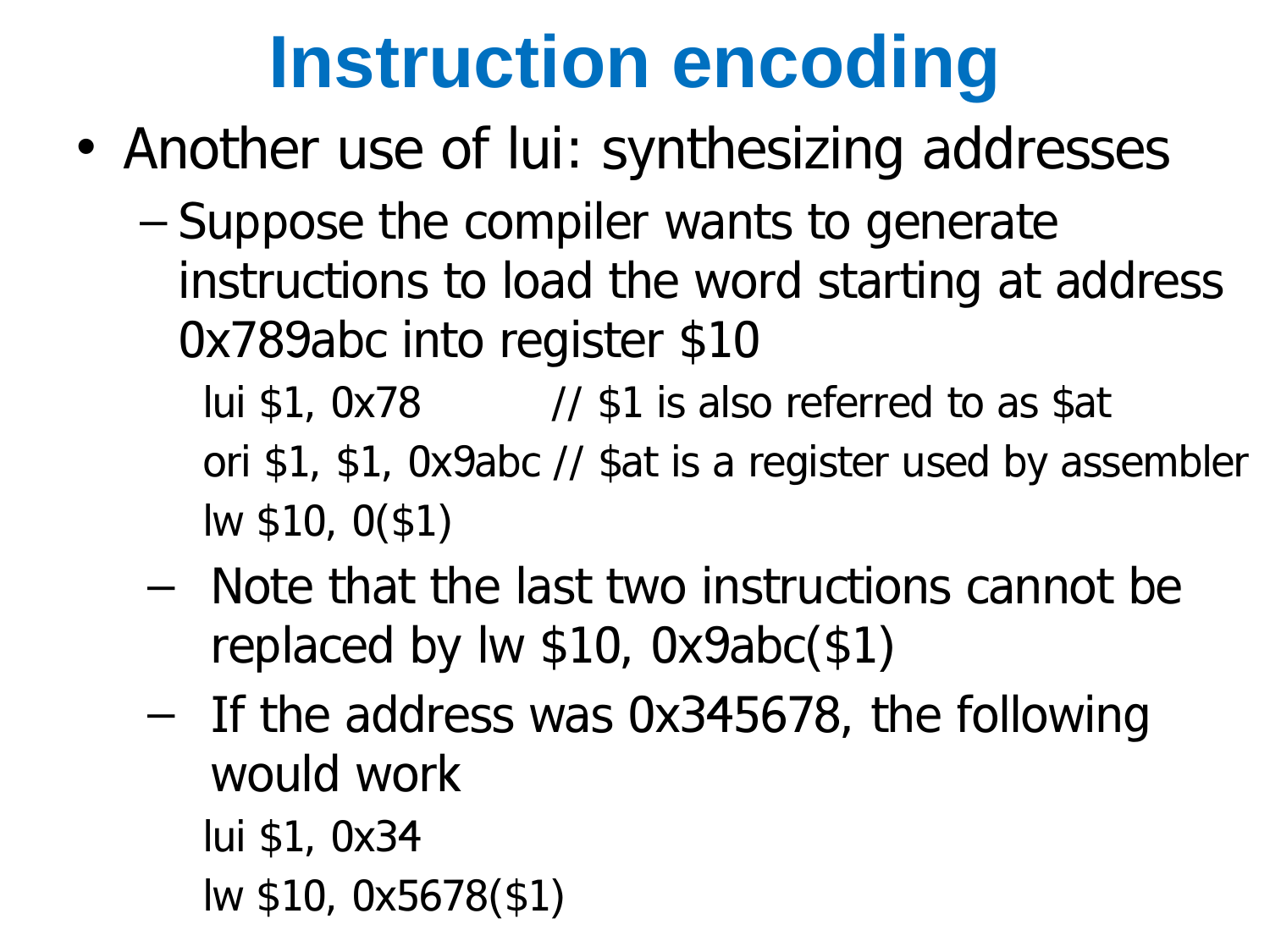

# Instruction encoding
Another use of lui: synthesizing addresses
Suppose the compiler wants to generate instructions to load the word starting at address 0x789abc into register $10
lui $1, 0x78          // $1 is also referred to as $at
ori $1, $1, 0x9abc // $at is a register used by assembler
lw $10, 0($1)
Note that the last two instructions cannot be replaced by lw $10, 0x9abc($1)
If the address was 0x345678, the following would work
lui $1, 0x34
lw $10, 0x5678($1)